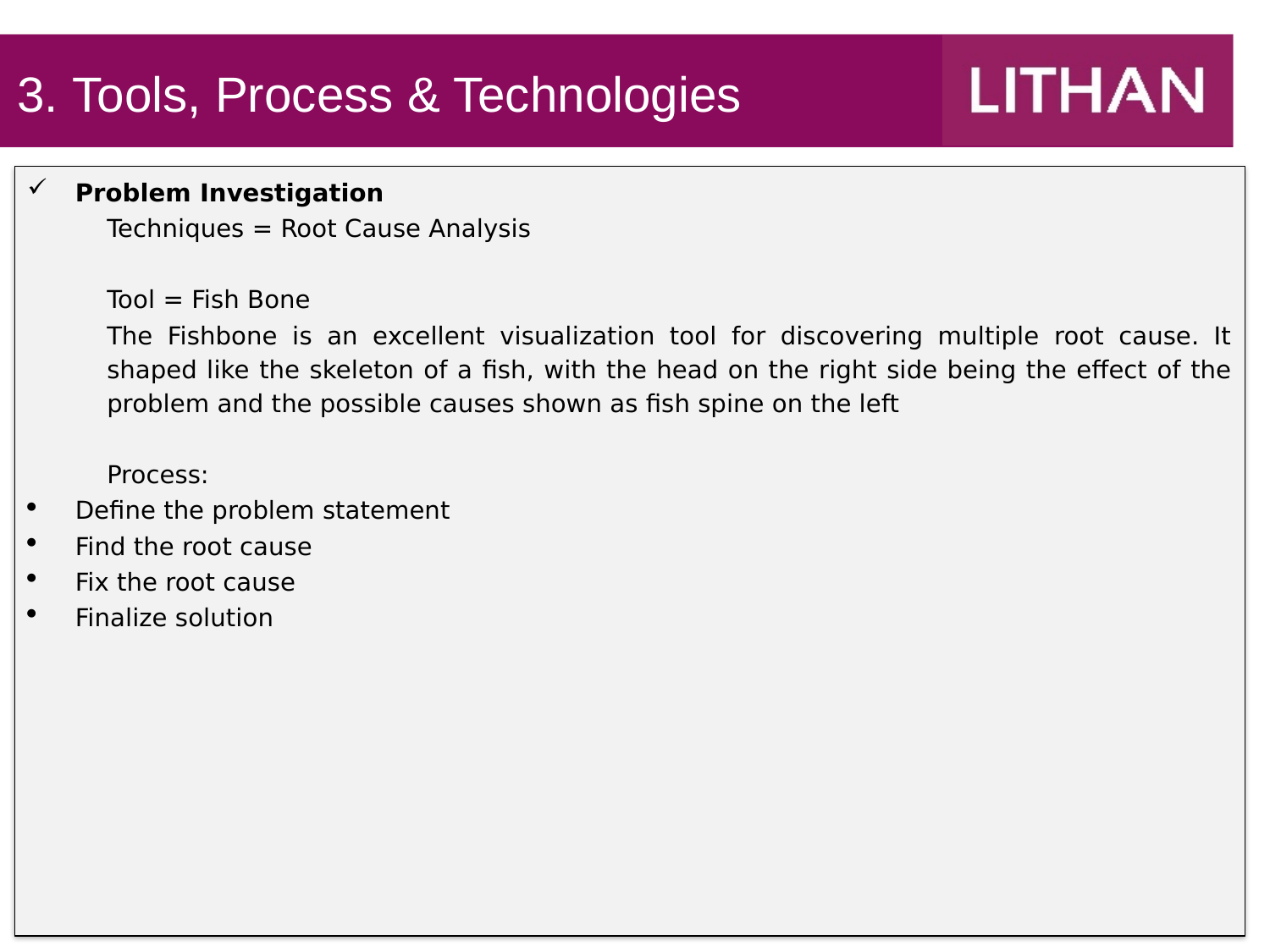

3. Tools, Process & Technologies
Problem Investigation
Techniques = Root Cause Analysis

Tool = Fish Bone
The Fishbone is an excellent visualization tool for discovering multiple root cause. It shaped like the skeleton of a fish, with the head on the right side being the effect of the problem and the possible causes shown as fish spine on the left

Process:
Define the problem statement
Find the root cause
Fix the root cause
Finalize solution